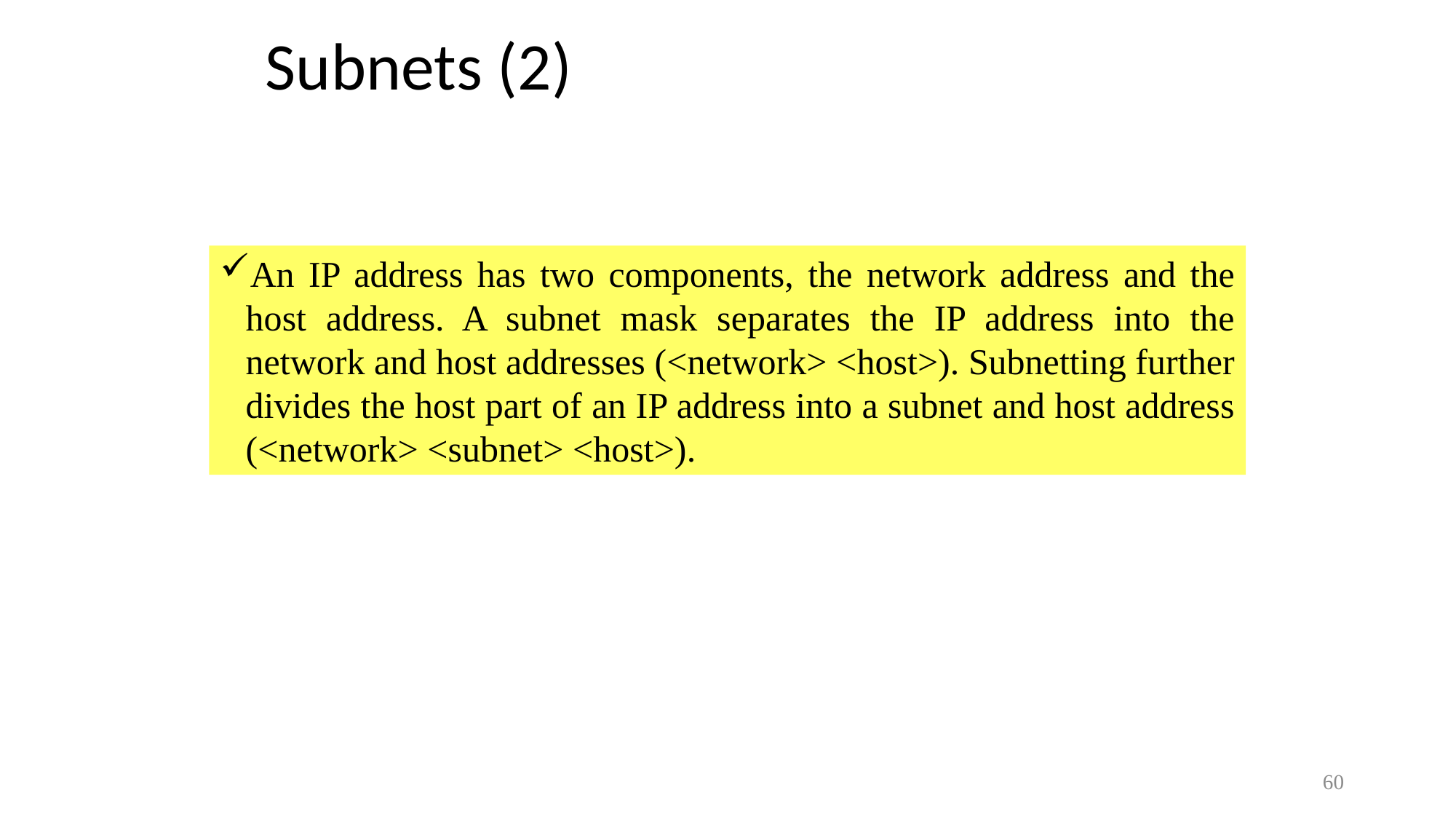

Subnets (2)
An IP address has two components, the network address and the host address. A subnet mask separates the IP address into the network and host addresses (<network> <host>). Subnetting further divides the host part of an IP address into a subnet and host address (<network> <subnet> <host>).
60